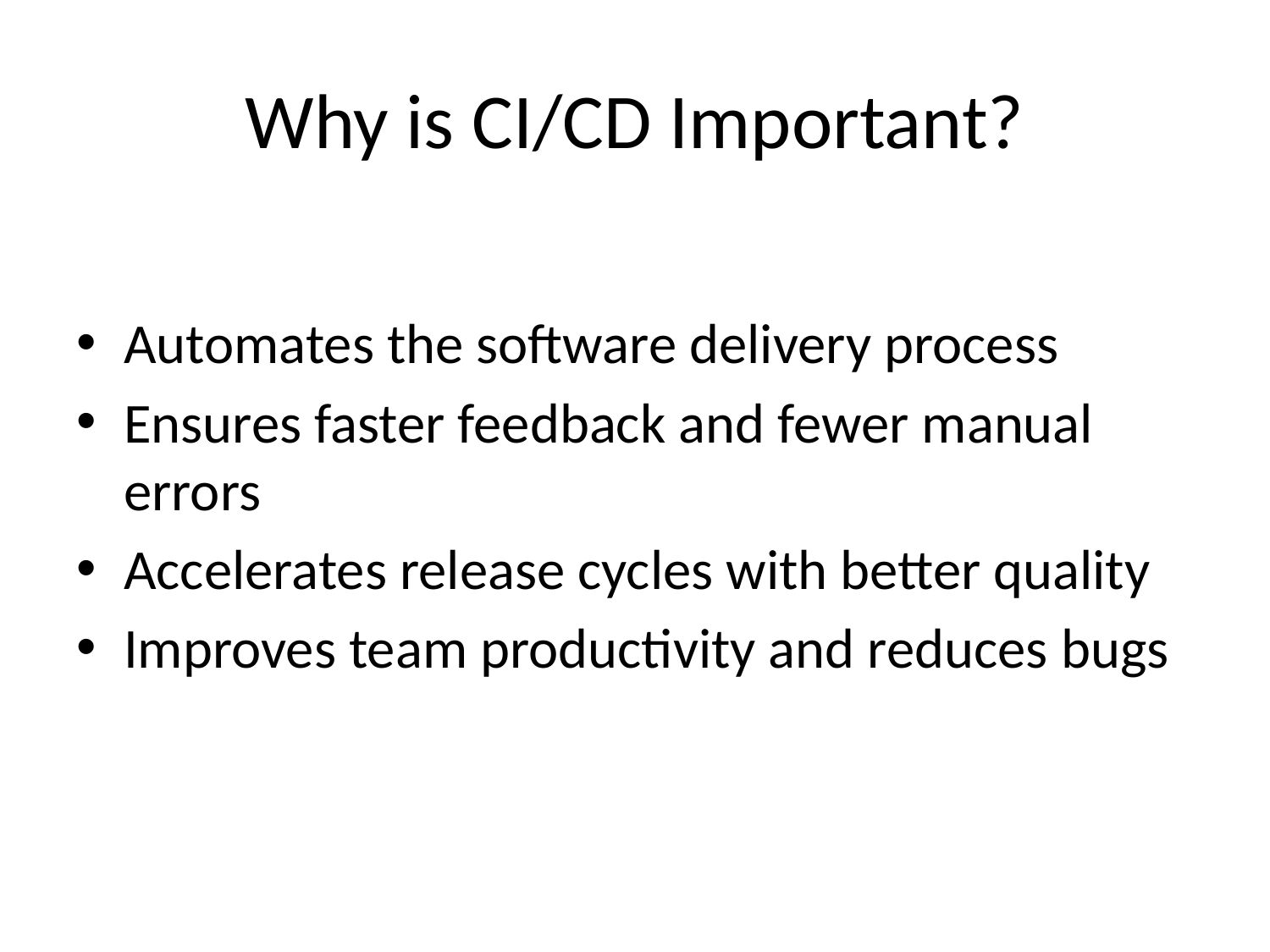

# Why is CI/CD Important?

Automates the software delivery process
Ensures faster feedback and fewer manual errors
Accelerates release cycles with better quality
Improves team productivity and reduces bugs